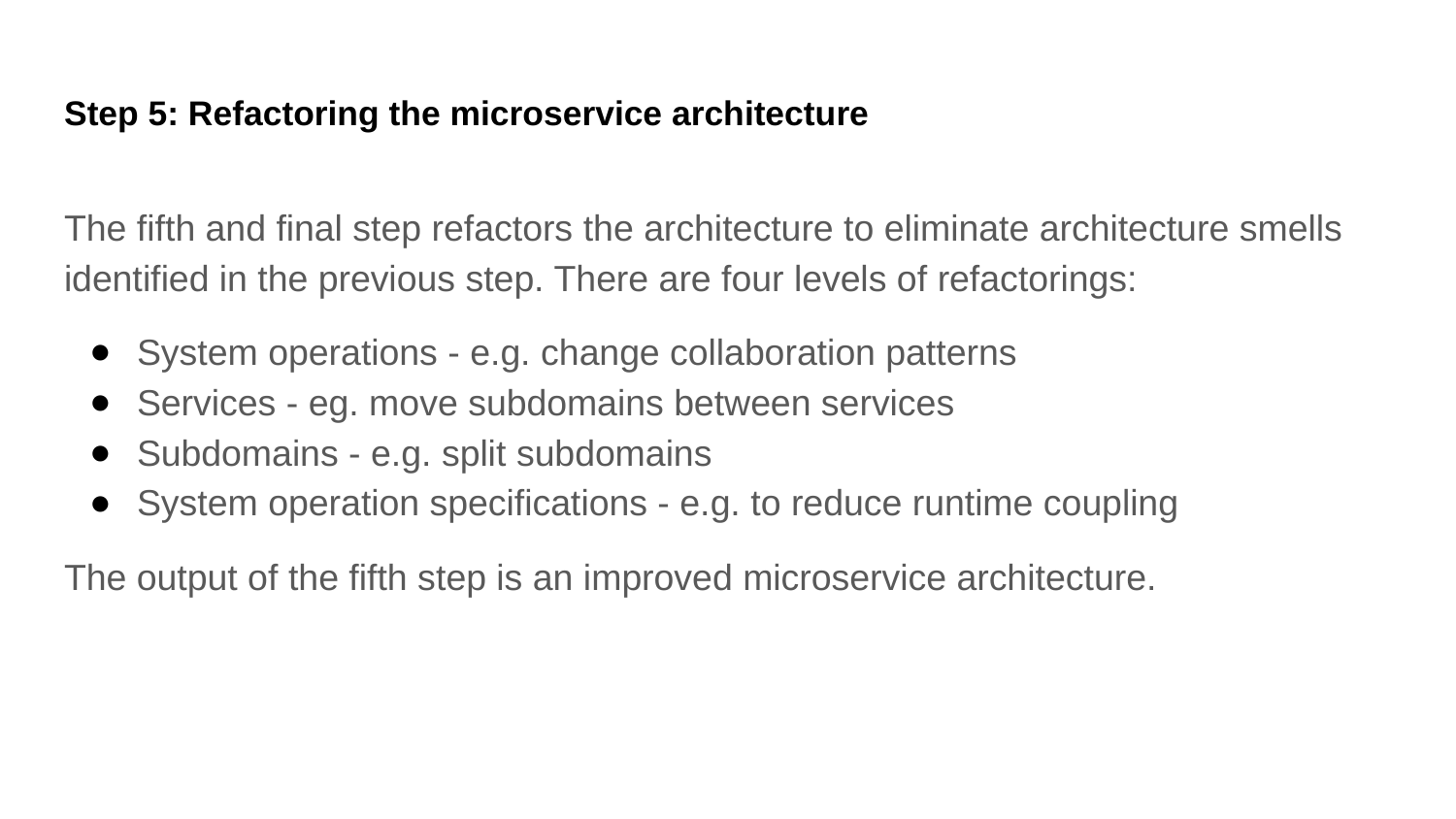

# Step 5: Refactoring the microservice architecture

The fifth and final step refactors the architecture to eliminate architecture smells identified in the previous step. There are four levels of refactorings:
System operations - e.g. change collaboration patterns
Services - eg. move subdomains between services
Subdomains - e.g. split subdomains
System operation specifications - e.g. to reduce runtime coupling
The output of the fifth step is an improved microservice architecture.